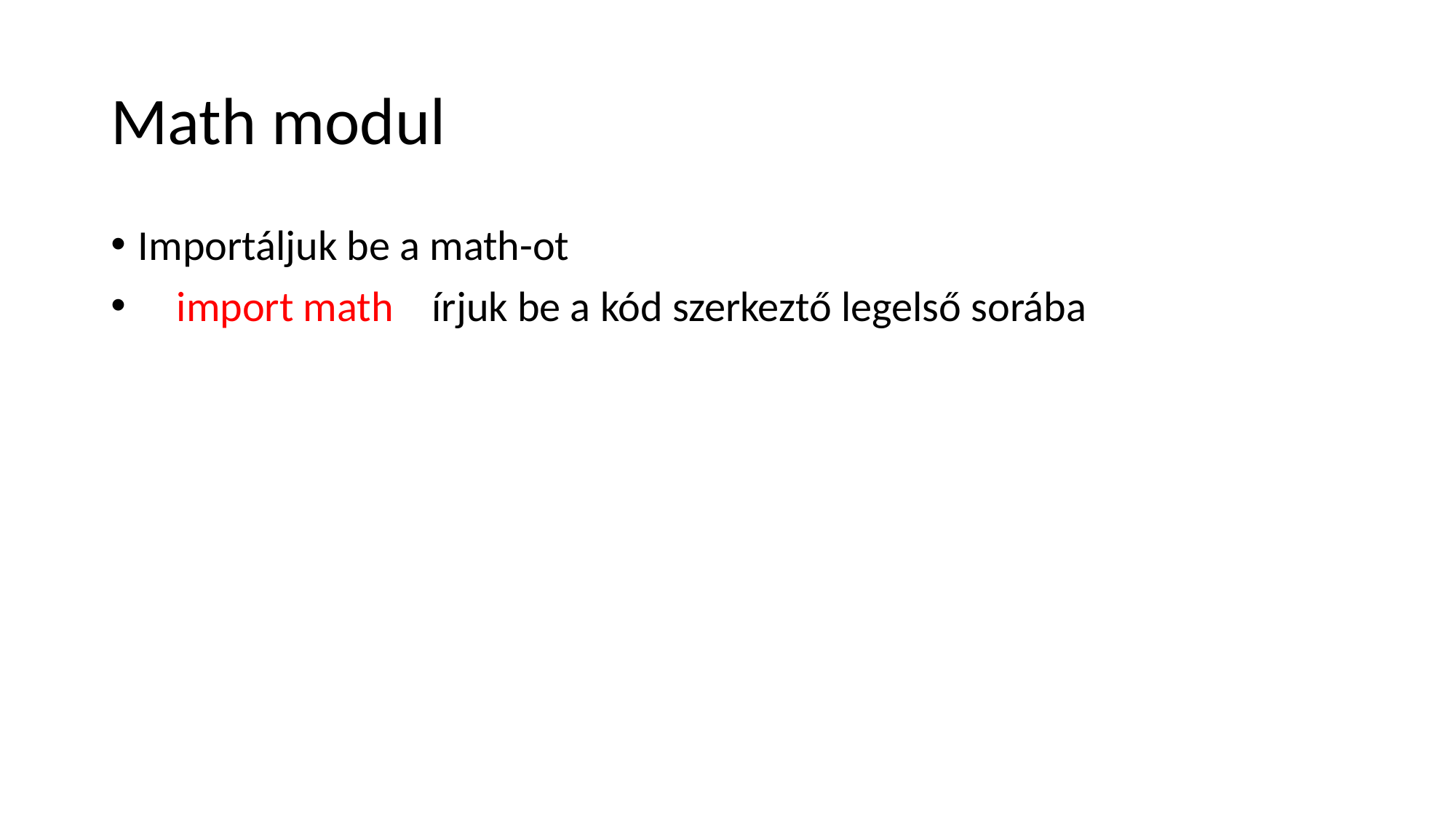

# Math modul
Importáljuk be a math-ot
    import math    írjuk be a kód szerkeztő legelső sorába